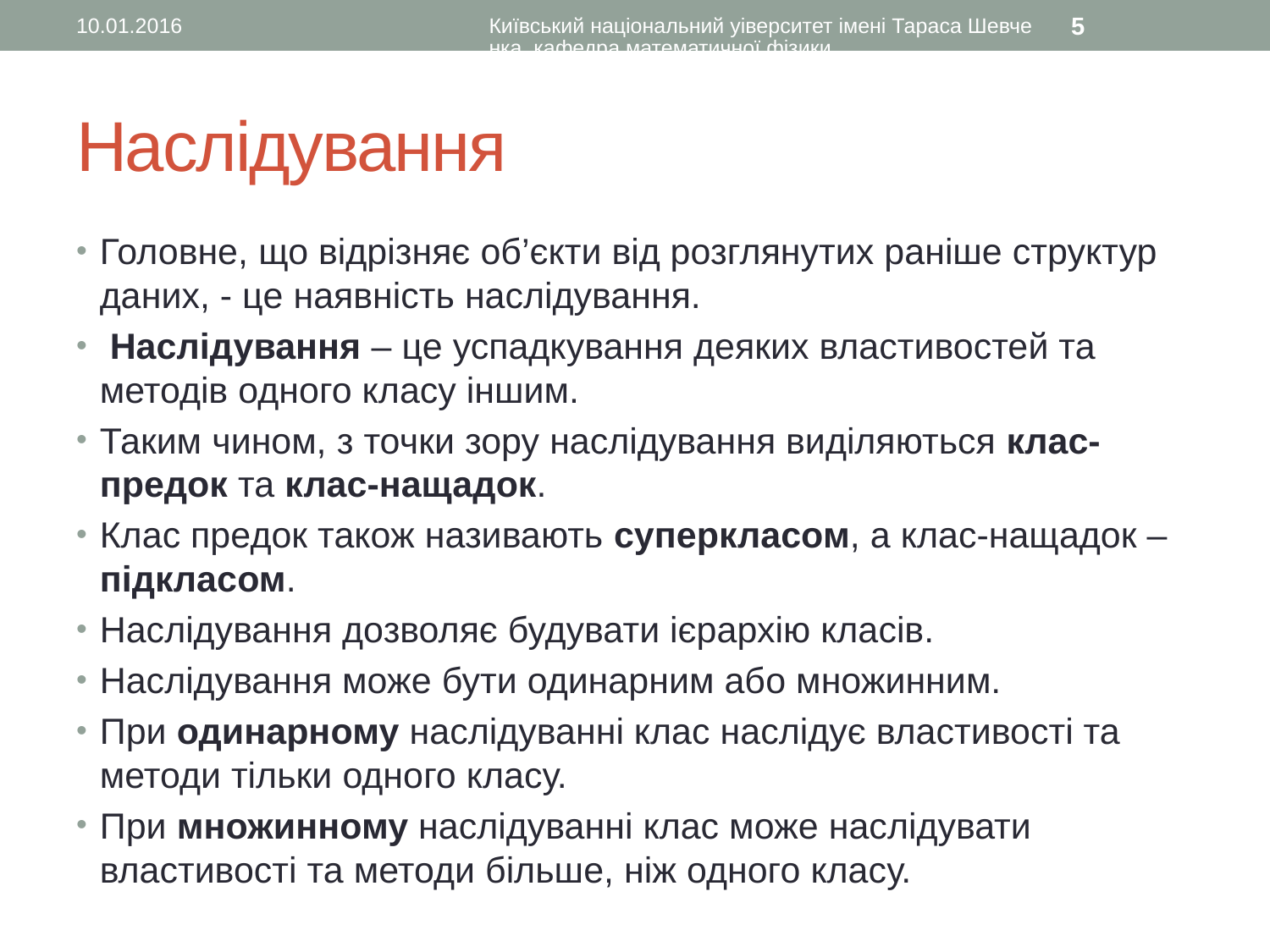

10.01.2016
Київський національний уіверситет імені Тараса Шевченка, кафедра математичної фізики
5
# Наслідування
Головне, що відрізняє об’єкти від розглянутих раніше структур даних, - це наявність наслідування.
 Наслідування – це успадкування деяких властивостей та методів одного класу іншим.
Таким чином, з точки зору наслідування виділяються клас-предок та клас-нащадок.
Клас предок також називають суперкласом, а клас-нащадок – підкласом.
Наслідування дозволяє будувати ієрархію класів.
Наслідування може бути одинарним або множинним.
При одинарному наслідуванні клас наслідує властивості та методи тільки одного класу.
При множинному наслідуванні клас може наслідувати властивості та методи більше, ніж одного класу.